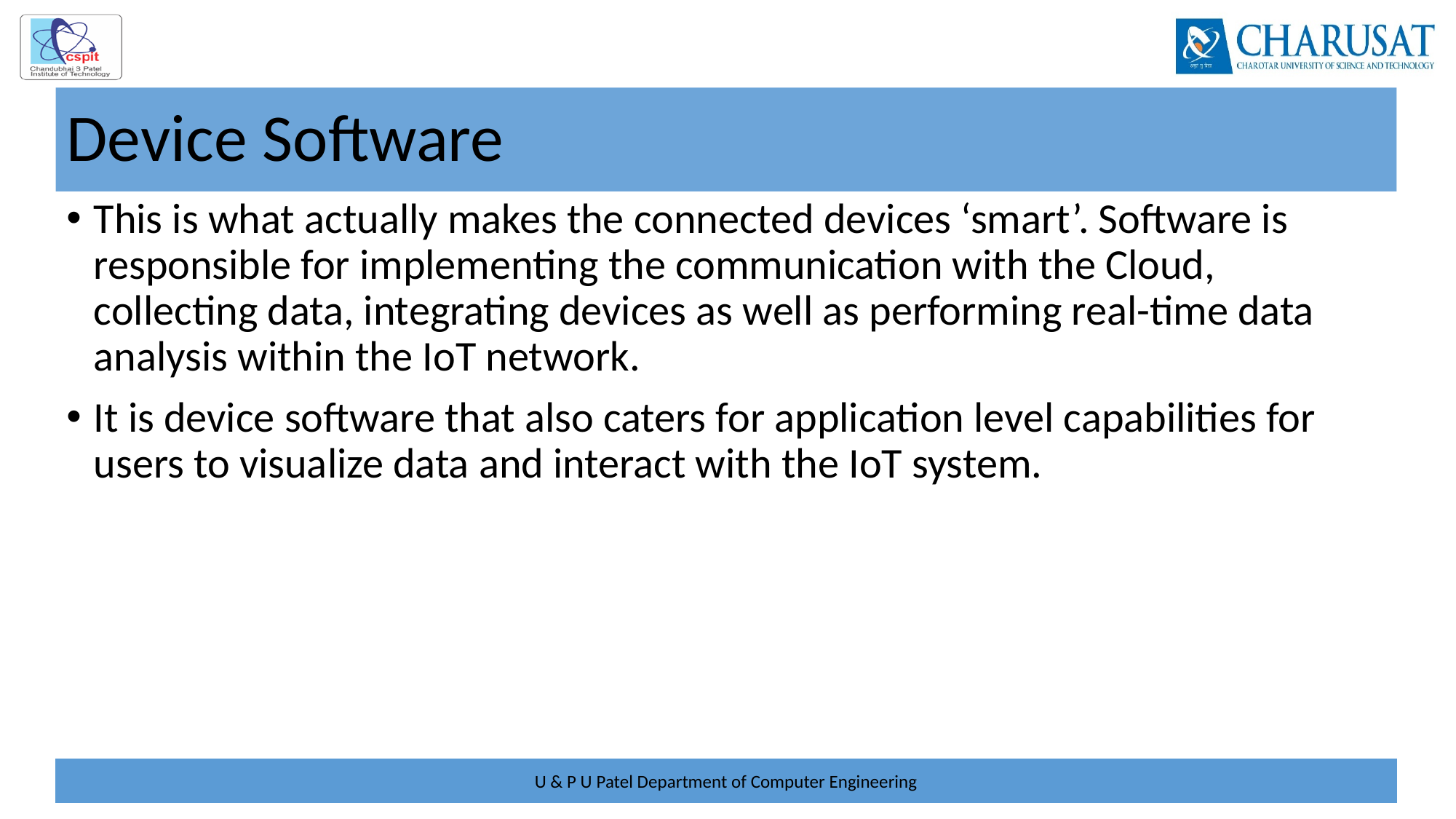

# Device Software
This is what actually makes the connected devices ‘smart’. Software is responsible for implementing the communication with the Cloud, collecting data, integrating devices as well as performing real-time data analysis within the IoT network.
It is device software that also caters for application level capabilities for users to visualize data and interact with the IoT system.